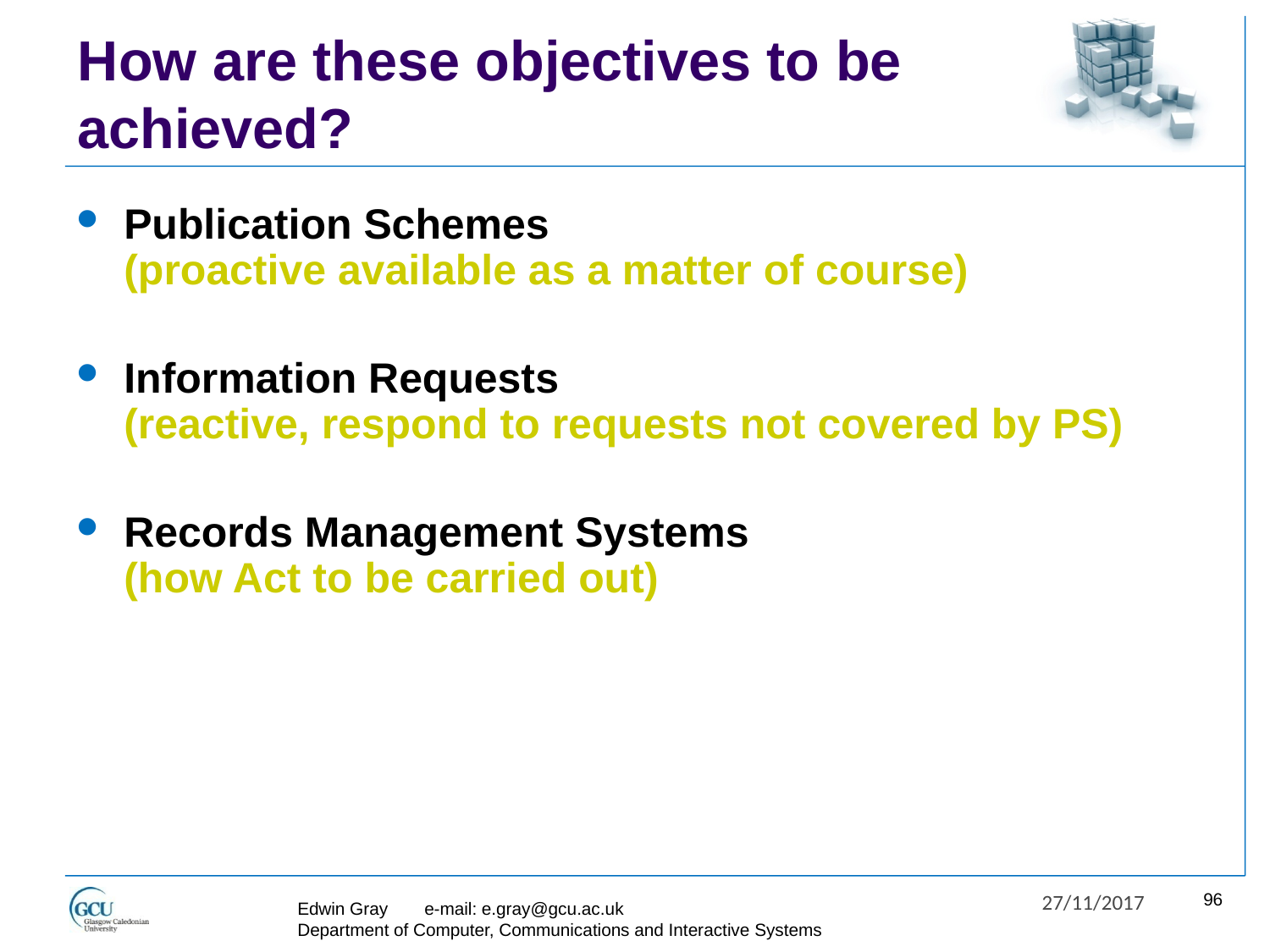

# How are these objectives to be achieved?
Publication Schemes
(proactive available as a matter of course)

Information Requests
(reactive, respond to requests not covered by PS)

Records Management Systems
(how Act to be carried out)
96
27/11/2017
Edwin Gray	e-mail: e.gray@gcu.ac.uk
Department of Computer, Communications and Interactive Systems